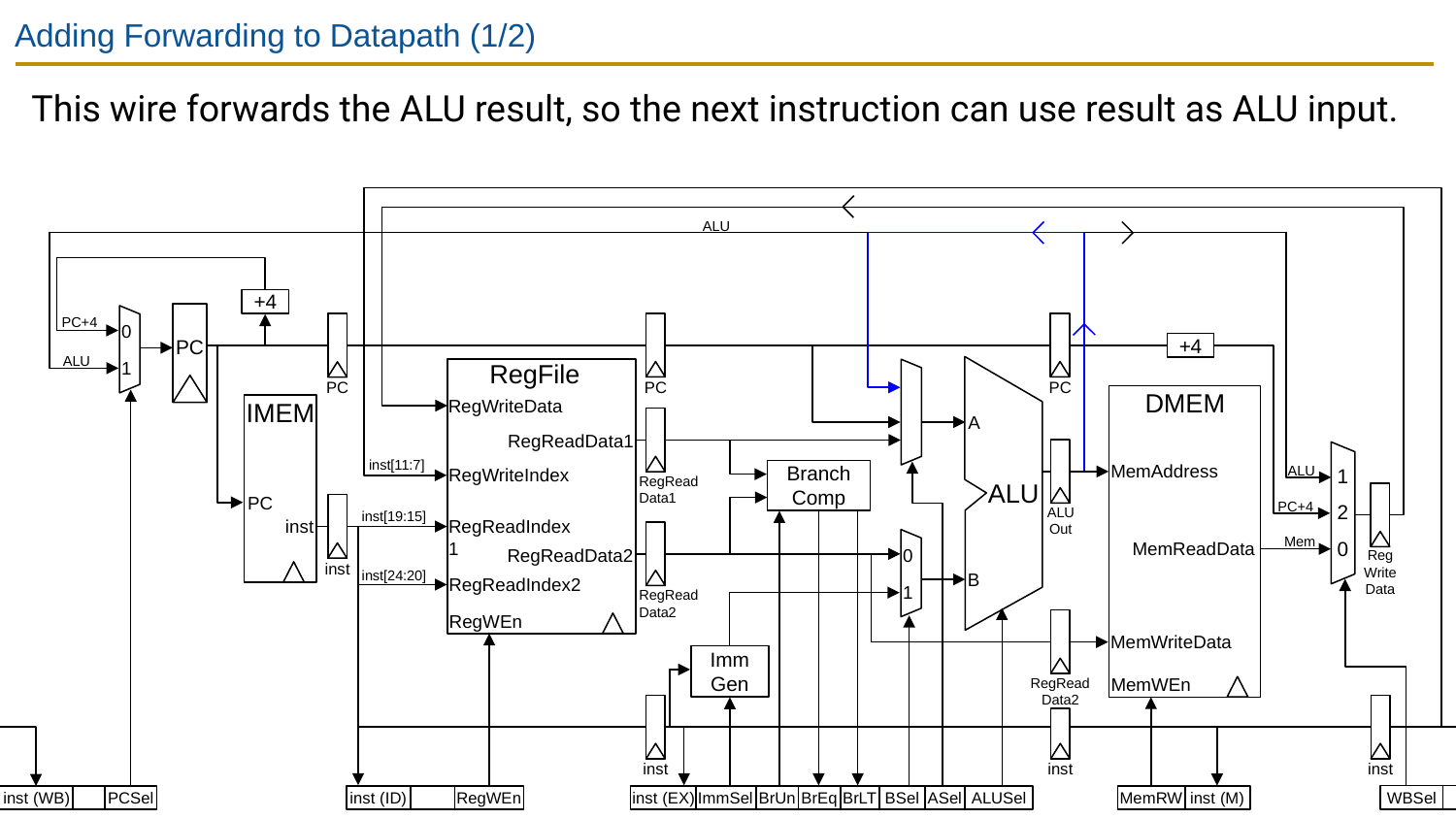

# Adding Forwarding to Datapath (1/2)
This wire forwards the ALU result, so the next instruction can use result as ALU input.

ALU

+4

PC

0

1

PC+4

+4

ALU

RegFile

PC
PC
PC

DMEM
MemAddress
MemReadData
MemWriteData
MemWEn

RegWriteData

IMEM

A
RegReadData1

1
2

0
inst[11:7]

Branch Comp

ALU
RegWriteIndex
RegReadData1
ALU

PC

PC+4
ALU Out
inst[19:15]
RegReadIndex1
inst

0

1
Mem
RegReadData2
Reg Write Data

inst

inst[24:20]
B
RegReadIndex2

RegReadData2

RegWEn

Imm Gen

RegReadData2

inst
inst
inst

inst (WB)
inst (ID)
inst (EX)
inst (M)
PCSel
RegWEn
ImmSel
BrUn
BrEq
BrLT
BSel
ASel
ALUSel
WBSel
MemRW